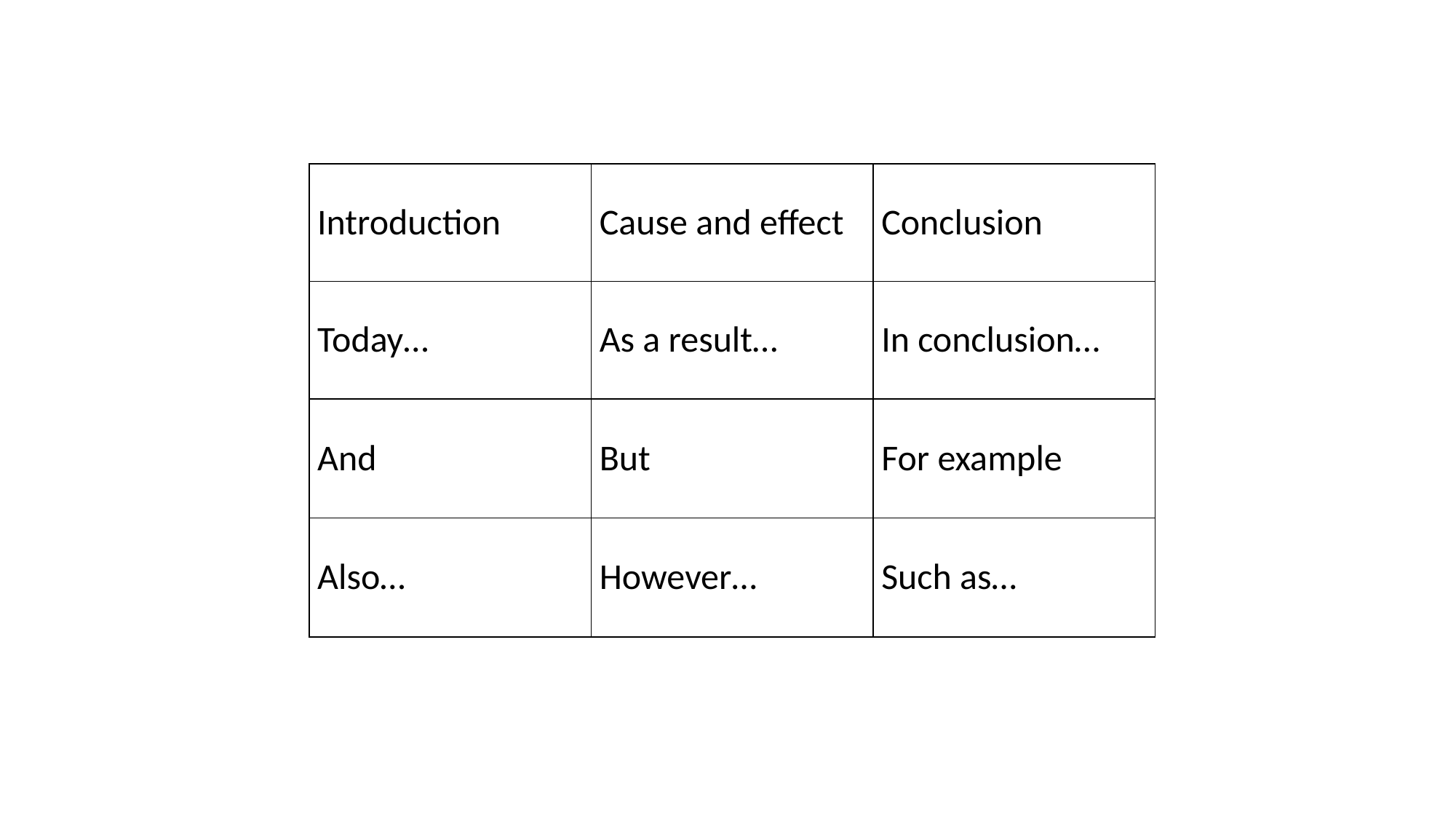

| Introduction | Cause and effect | Conclusion |
| --- | --- | --- |
| Today… | As a result… | In conclusion… |
| And | But | For example |
| Also… | However… | Such as… |